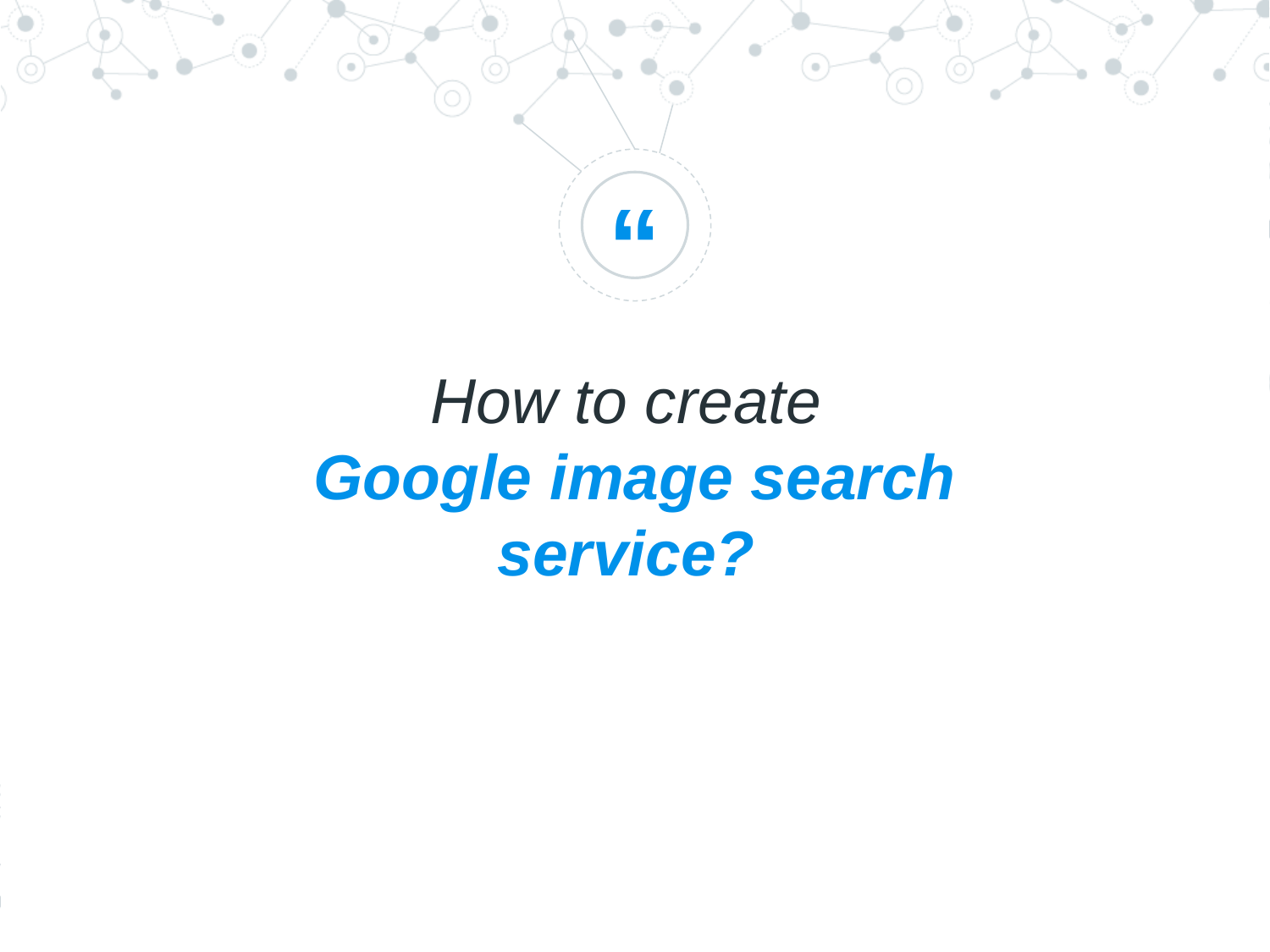

How to create
Google image search service?